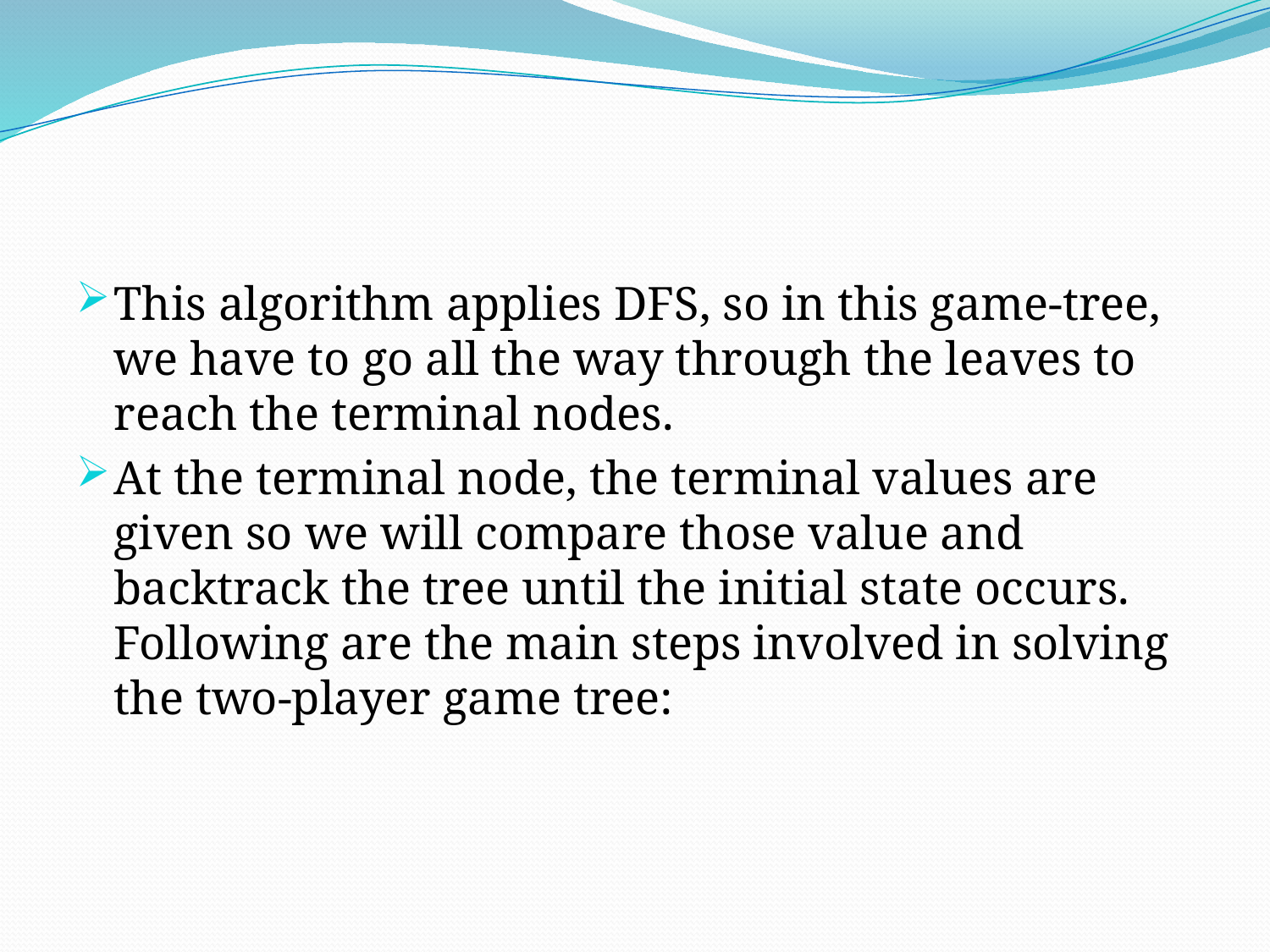

This algorithm applies DFS, so in this game-tree, we have to go all the way through the leaves to reach the terminal nodes.
At the terminal node, the terminal values are given so we will compare those value and backtrack the tree until the initial state occurs. Following are the main steps involved in solving the two-player game tree: